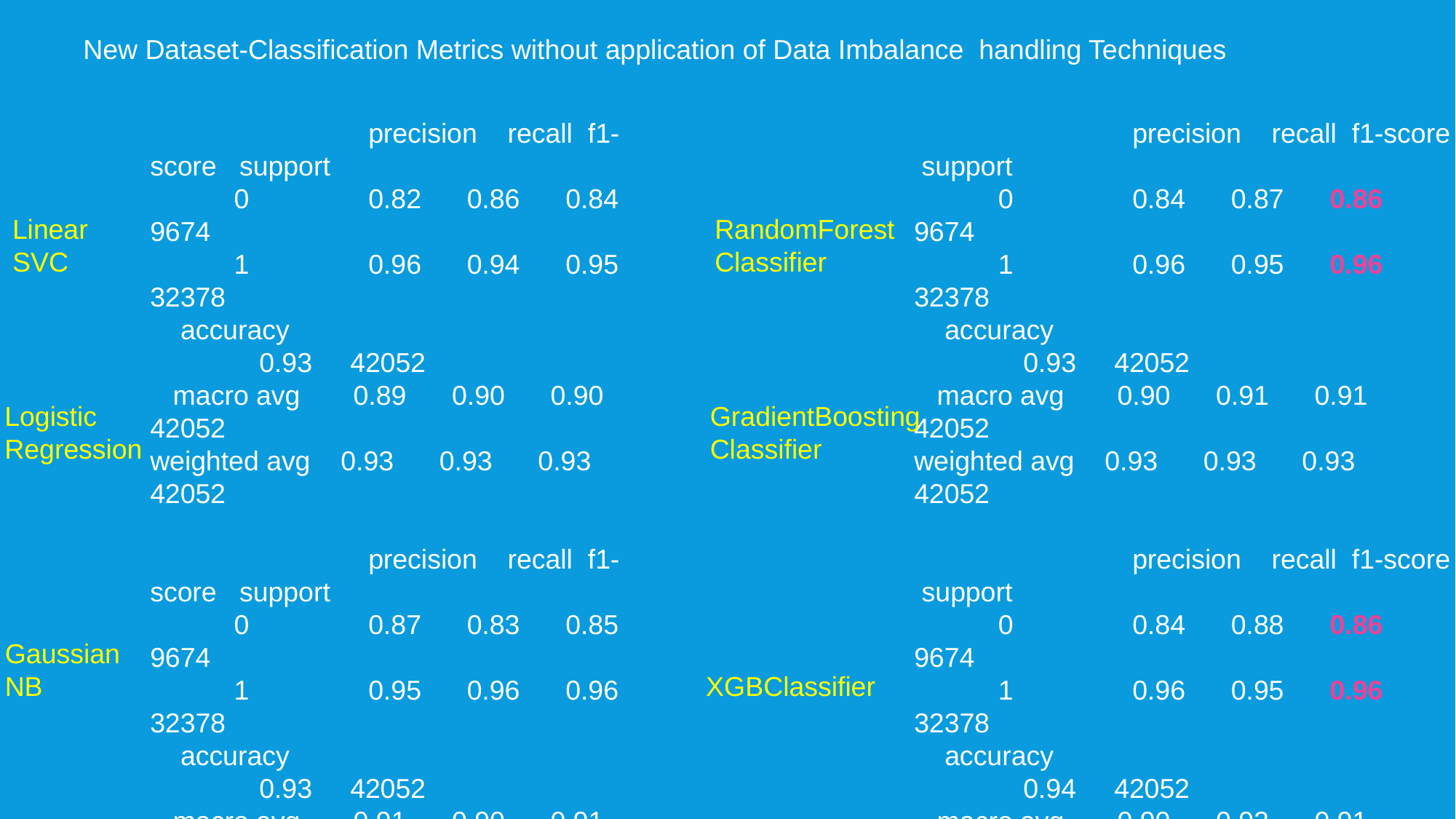

New Dataset-Classification Metrics without application of Data Imbalance  handling Techniques

		precision    recall  f1-score   support
           0       	0.84      0.87      0.86      9674
           1       	0.96      0.95      0.96     32378
    accuracy                           		0.93     42052
   macro avg       0.90      0.91      0.91     42052
weighted avg    0.93      0.93      0.93     42052

		precision    recall  f1-score   support
           0       	0.84      0.88      0.86      9674
           1       	0.96      0.95      0.96     32378
    accuracy                           		0.94     42052
   macro avg       0.90      0.92      0.91     42052
weighted avg    0.94      0.94      0.94     42052

		precision    recall  f1-score   support
           0       	0.86      0.87      0.86      9674
           1       	0.96      0.96      0.96     32378
    accuracy                           		0.94     42052
   macro avg       0.91      0.92      0.91     42052
weighted avg    0.94      0.94      0.94     42052
		precision    recall  f1-score   support
           0       	0.82      0.86      0.84      9674
           1       	0.96      0.94      0.95     32378
    accuracy                           		0.93     42052
   macro avg       0.89      0.90      0.90     42052
weighted avg    0.93      0.93      0.93     42052

		precision    recall  f1-score   support
           0       	0.87      0.83      0.85      9674
           1       	0.95      0.96      0.96     32378
    accuracy                           		0.93     42052
   macro avg       0.91      0.90      0.91     42052
weighted avg    0.93      0.93      0.93     42052

		precision    recall  f1-score   support
           0       	0.58      0.74      0.65      9674
           1       	0.91      0.84      0.87     32378
    accuracy                          	 	0.81     42052
   macro avg       0.74      0.79      0.76     42052
weighted avg    0.84      0.81      0.82     42052
RandomForest
Classifier
Linear
SVC
Logistic
Regression
GradientBoosting
Classifier
Gaussian
NB
XGBClassifier